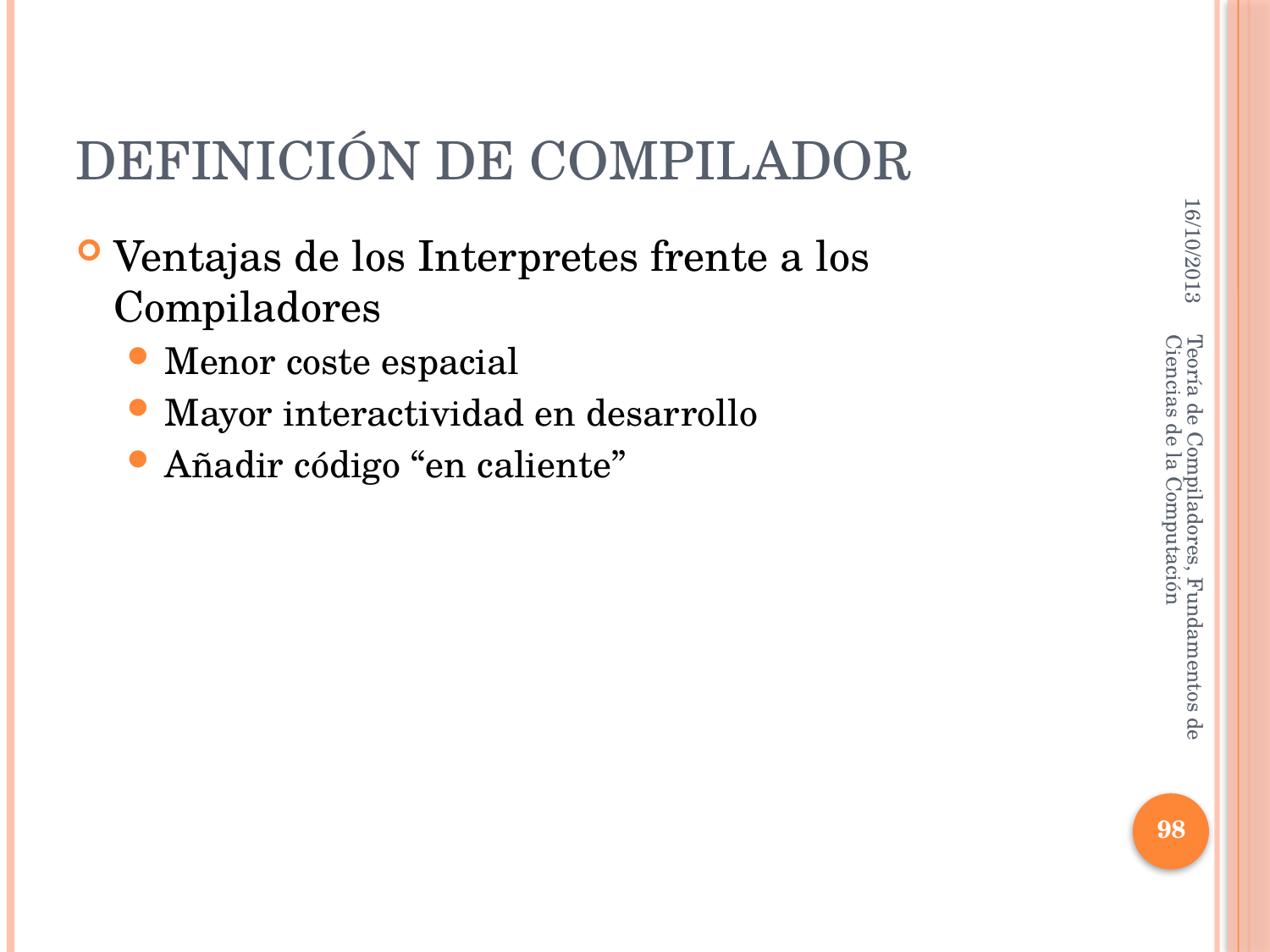

# Definición de compilador
16/10/2013
Ventajas de los Interpretes frente a los Compiladores
Menor coste espacial
Mayor interactividad en desarrollo
Añadir código “en caliente”
Teoría de Compiladores, Fundamentos de Ciencias de la Computación
98